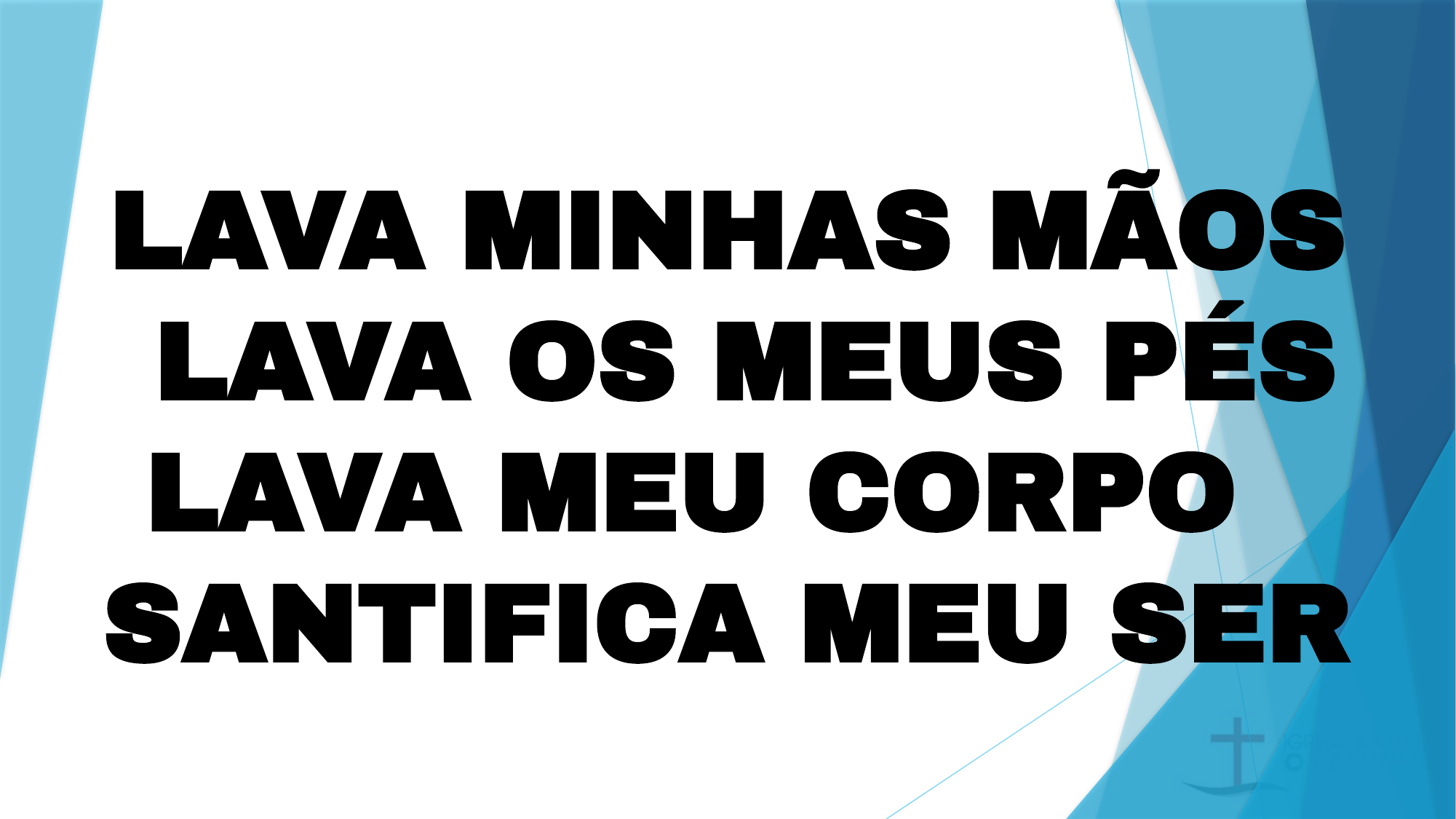

# LAVA MINHAS MÃOS LAVA OS MEUS PÉS LAVA MEU CORPO SANTIFICA MEU SER